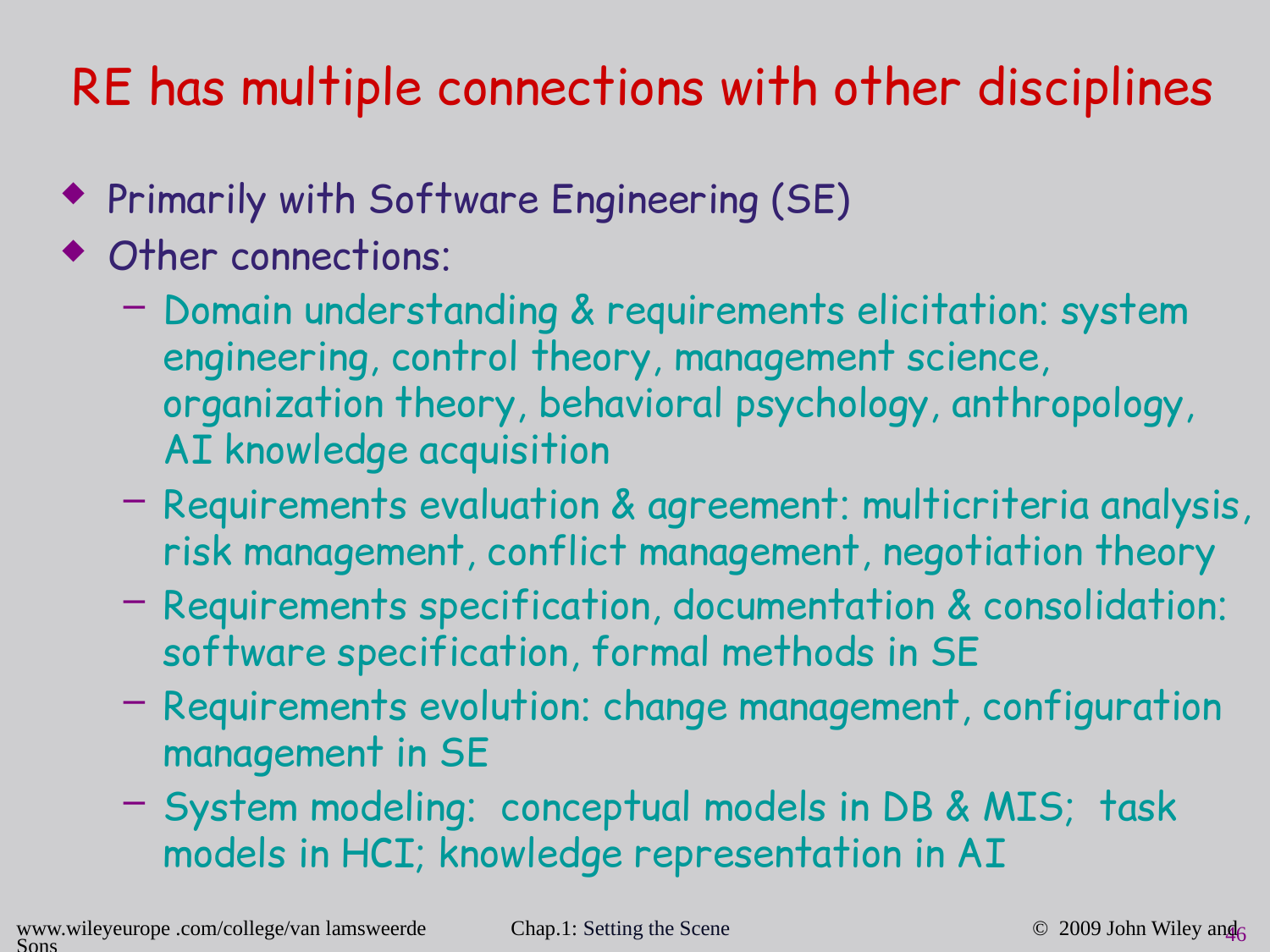

# RE has multiple connections with other disciplines
Primarily with Software Engineering (SE)
Other connections:
Domain understanding & requirements elicitation: system engineering, control theory, management science, organization theory, behavioral psychology, anthropology,  AI knowledge acquisition
Requirements evaluation & agreement: multicriteria analysis, risk management, conflict management, negotiation theory
Requirements specification, documentation & consolidation: software specification, formal methods in SE
Requirements evolution: change management, configuration management in SE
System modeling:  conceptual models in DB & MIS;  task models in HCI; knowledge representation in AI